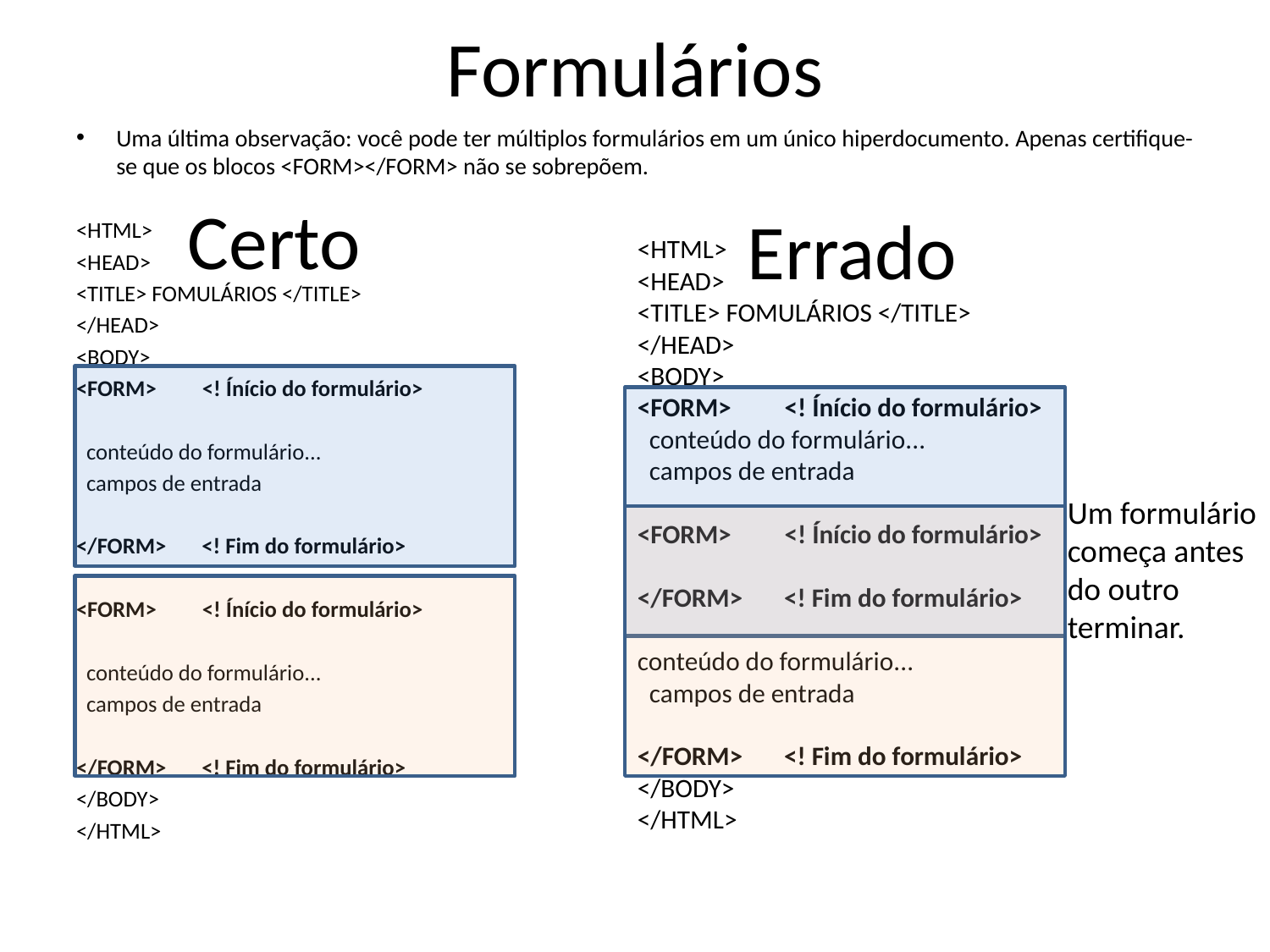

# Formulários
Uma última observação: você pode ter múltiplos formulários em um único hiperdocumento. Apenas certifique-se que os blocos <FORM></FORM> não se sobrepõem.

<HTML>
<HEAD>
<TITLE> FOMULÁRIOS </TITLE>
</HEAD>
<BODY>
<FORM>         <! Ínício do formulário>

  conteúdo do formulário...
  campos de entrada

</FORM>       <! Fim do formulário>

<FORM>         <! Ínício do formulário>

  conteúdo do formulário...
  campos de entrada

</FORM>       <! Fim do formulário>
</BODY>
</HTML>

Certo
Errado
<HTML>
<HEAD>
<TITLE> FOMULÁRIOS </TITLE>
</HEAD>
<BODY>
<FORM>         <! Ínício do formulário>
  conteúdo do formulário...
  campos de entrada

<FORM>         <! Ínício do formulário>

</FORM>       <! Fim do formulário>

conteúdo do formulário...
  campos de entrada

</FORM>       <! Fim do formulário>
</BODY>
</HTML>

Um formulário começa antes do outro terminar.